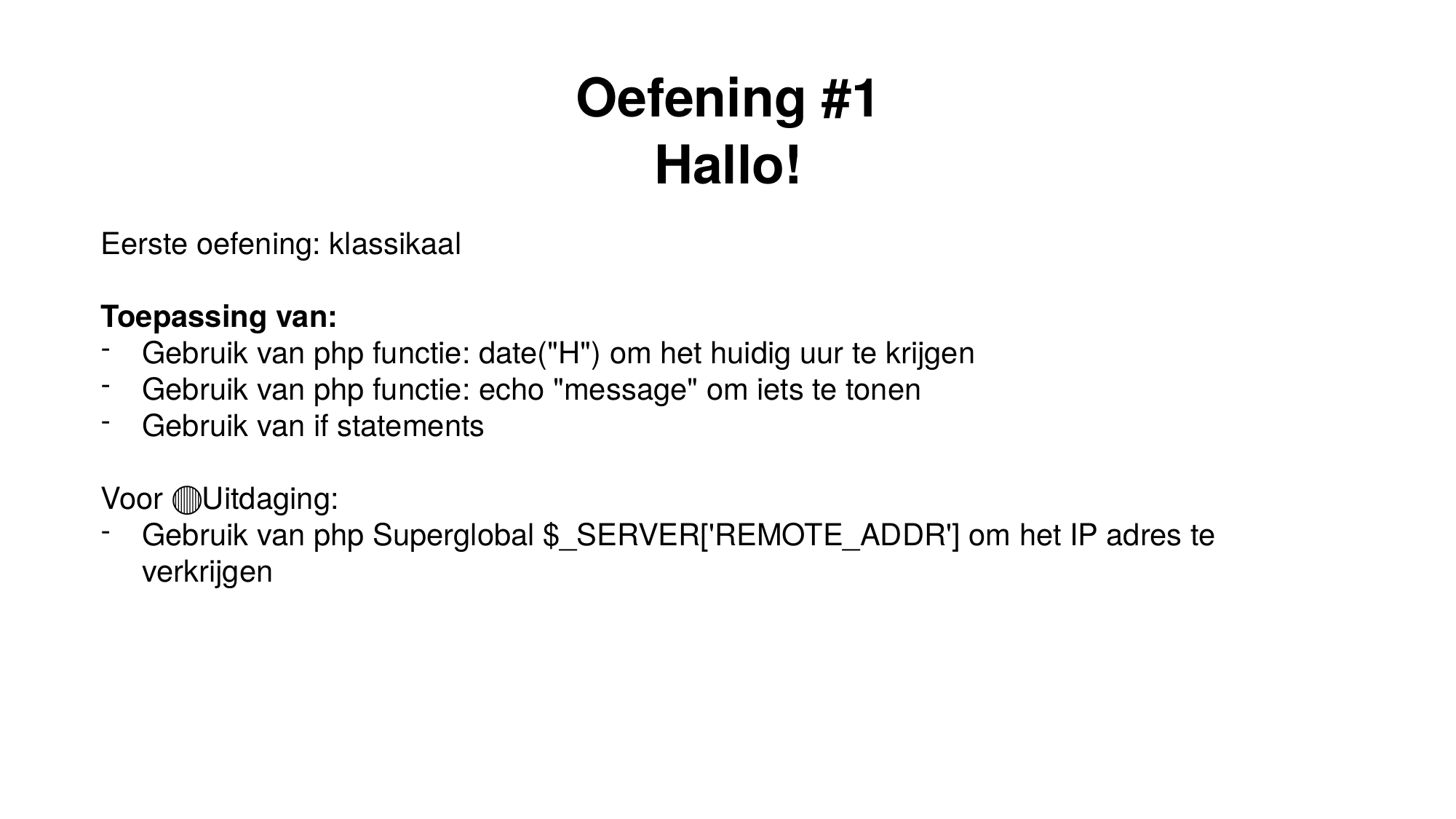

Oefening #1
Hallo!
Eerste oefening: klassikaal

Toepassing van:
Gebruik van php functie: date("H") om het huidig uur te krijgen
Gebruik van php functie: echo "message" om iets te tonen
Gebruik van if statements

Voor 🔴Uitdaging:
Gebruik van php Superglobal $_SERVER['REMOTE_ADDR'] om het IP adres te verkrijgen